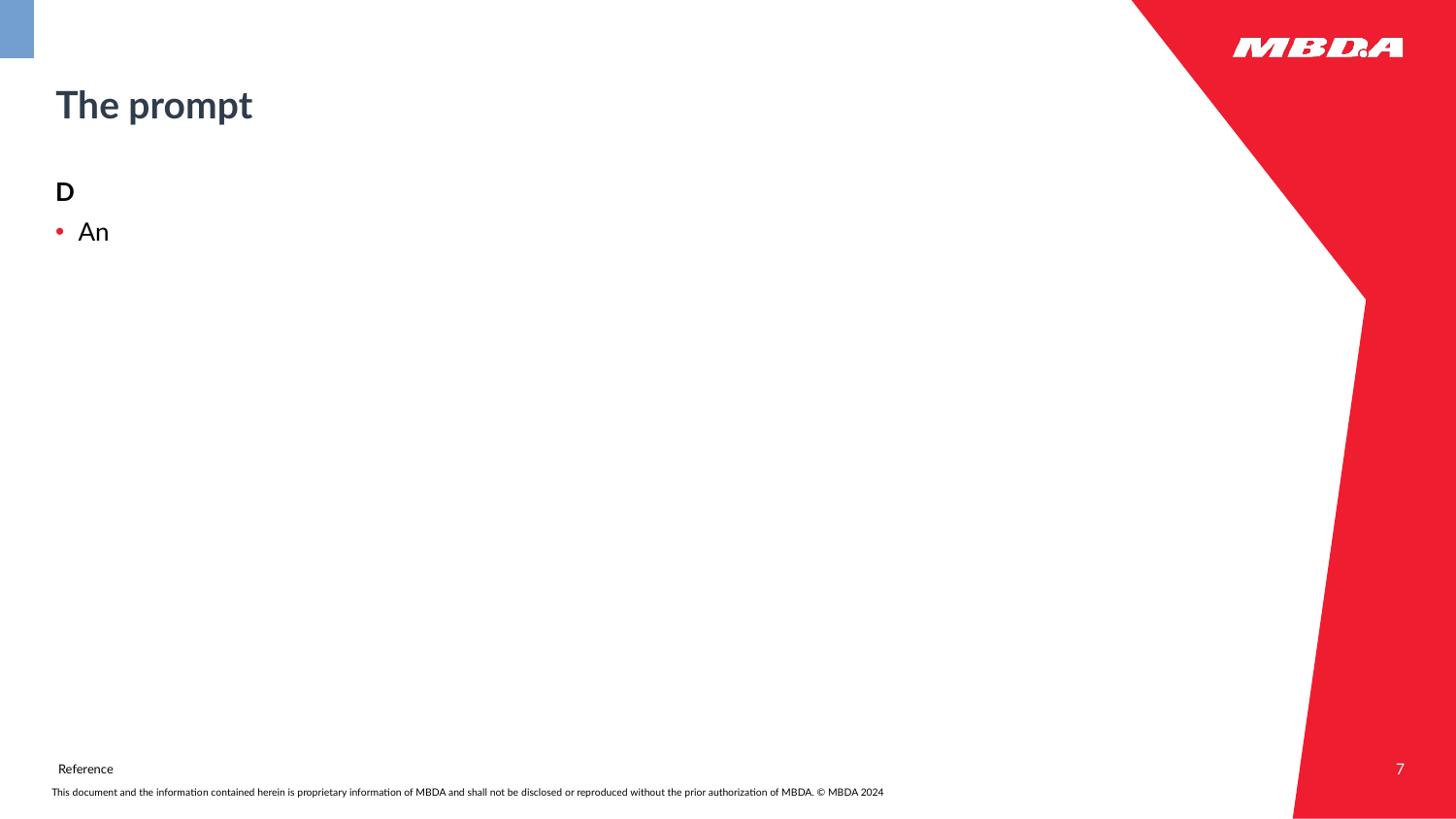

# The prompt
D
An

7
Reference